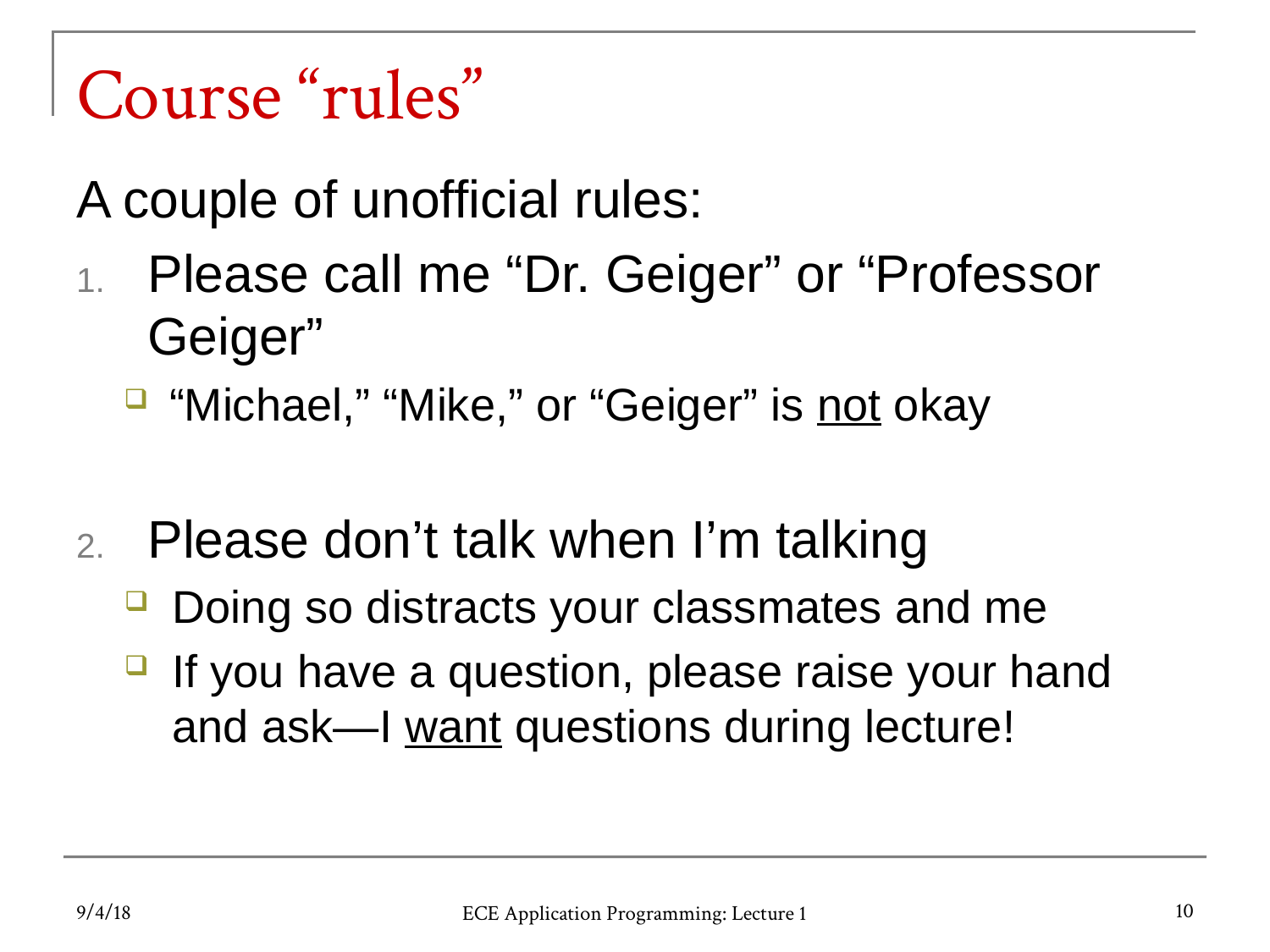

# Course “rules”
A couple of unofficial rules:
Please call me “Dr. Geiger” or “Professor Geiger”
“Michael,” “Mike,” or “Geiger” is not okay

Please don’t talk when I’m talking
Doing so distracts your classmates and me
If you have a question, please raise your hand and ask—I want questions during lecture!

9/4/18
10
ECE Application Programming: Lecture 1